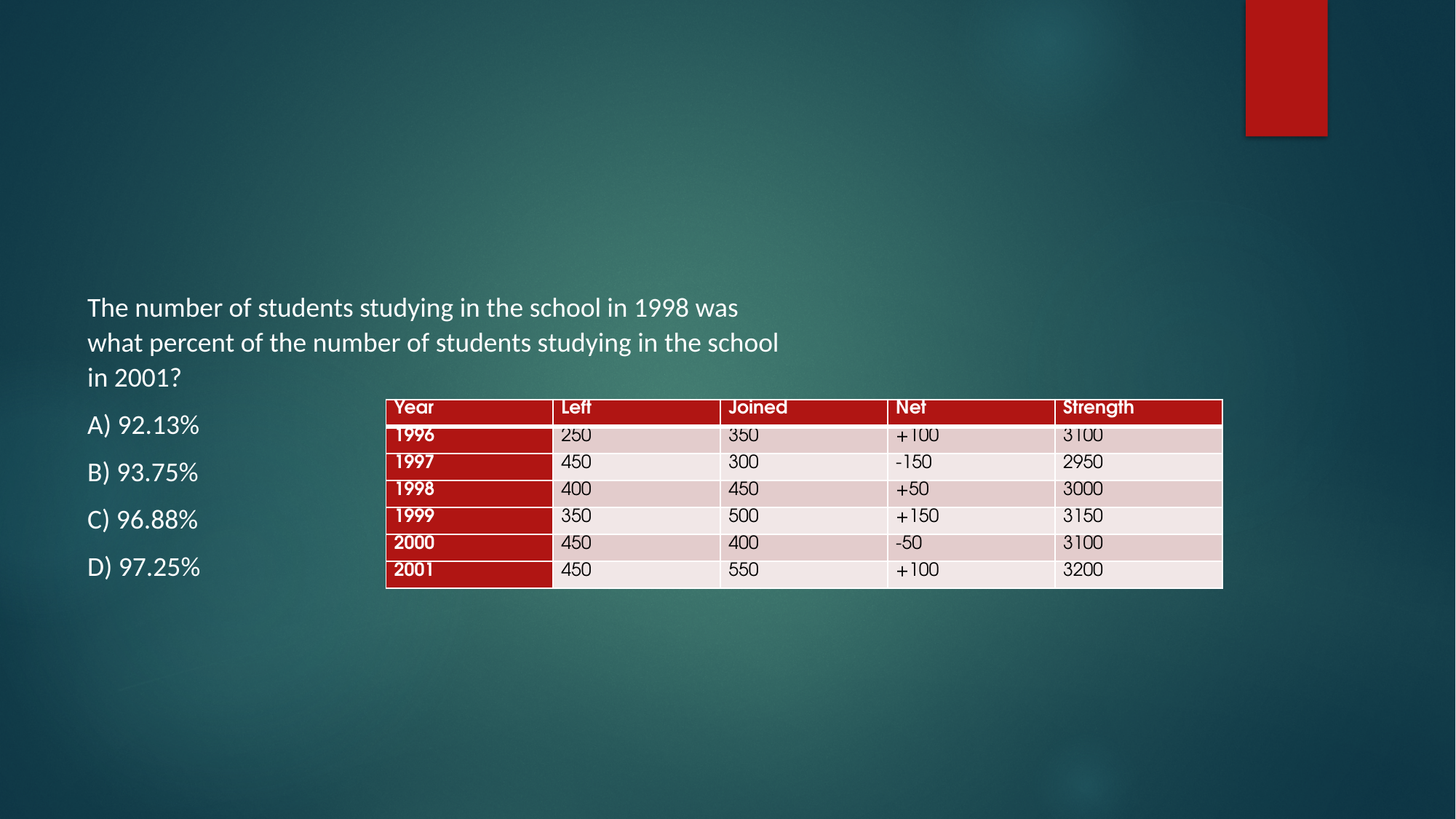

#
The number of students studying in the school in 1998 was what percent of the number of students studying in the school in 2001?
A) 92.13%
B) 93.75%
C) 96.88%
D) 97.25%
| Year | Left | Joined | Net | Strength |
| --- | --- | --- | --- | --- |
| 1996 | 250 | 350 | +100 | 3100 |
| 1997 | 450 | 300 | -150 | 2950 |
| 1998 | 400 | 450 | +50 | 3000 |
| 1999 | 350 | 500 | +150 | 3150 |
| 2000 | 450 | 400 | -50 | 3100 |
| 2001 | 450 | 550 | +100 | 3200 |